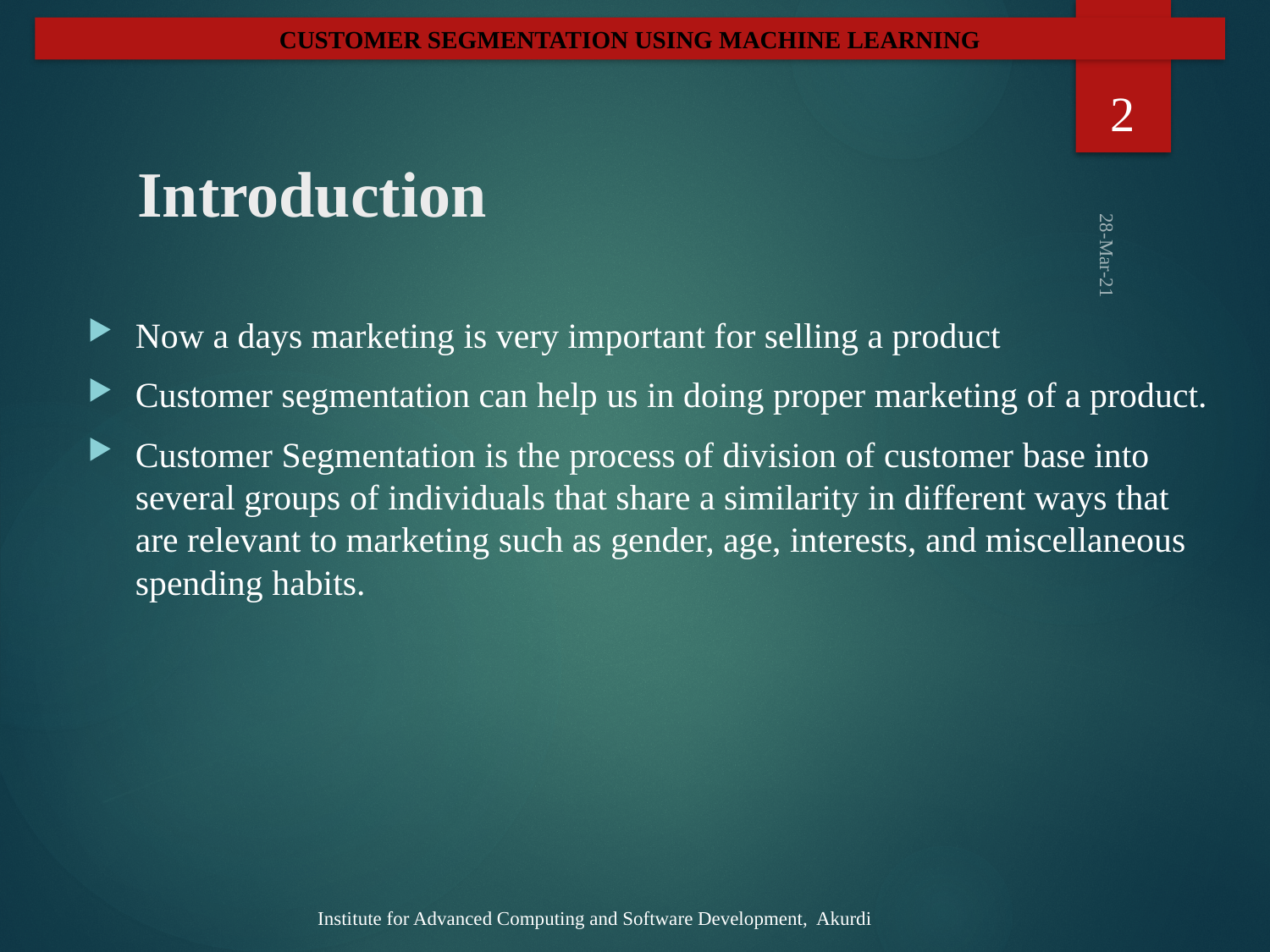

CUSTOMER SEGMENTATION USING MACHINE LEARNING
2
# Introduction
28-Mar-21
Now a days marketing is very important for selling a product
Customer segmentation can help us in doing proper marketing of a product.
Customer Segmentation is the process of division of customer base into several groups of individuals that share a similarity in different ways that are relevant to marketing such as gender, age, interests, and miscellaneous spending habits.
Institute for Advanced Computing and Software Development,  Akurdi